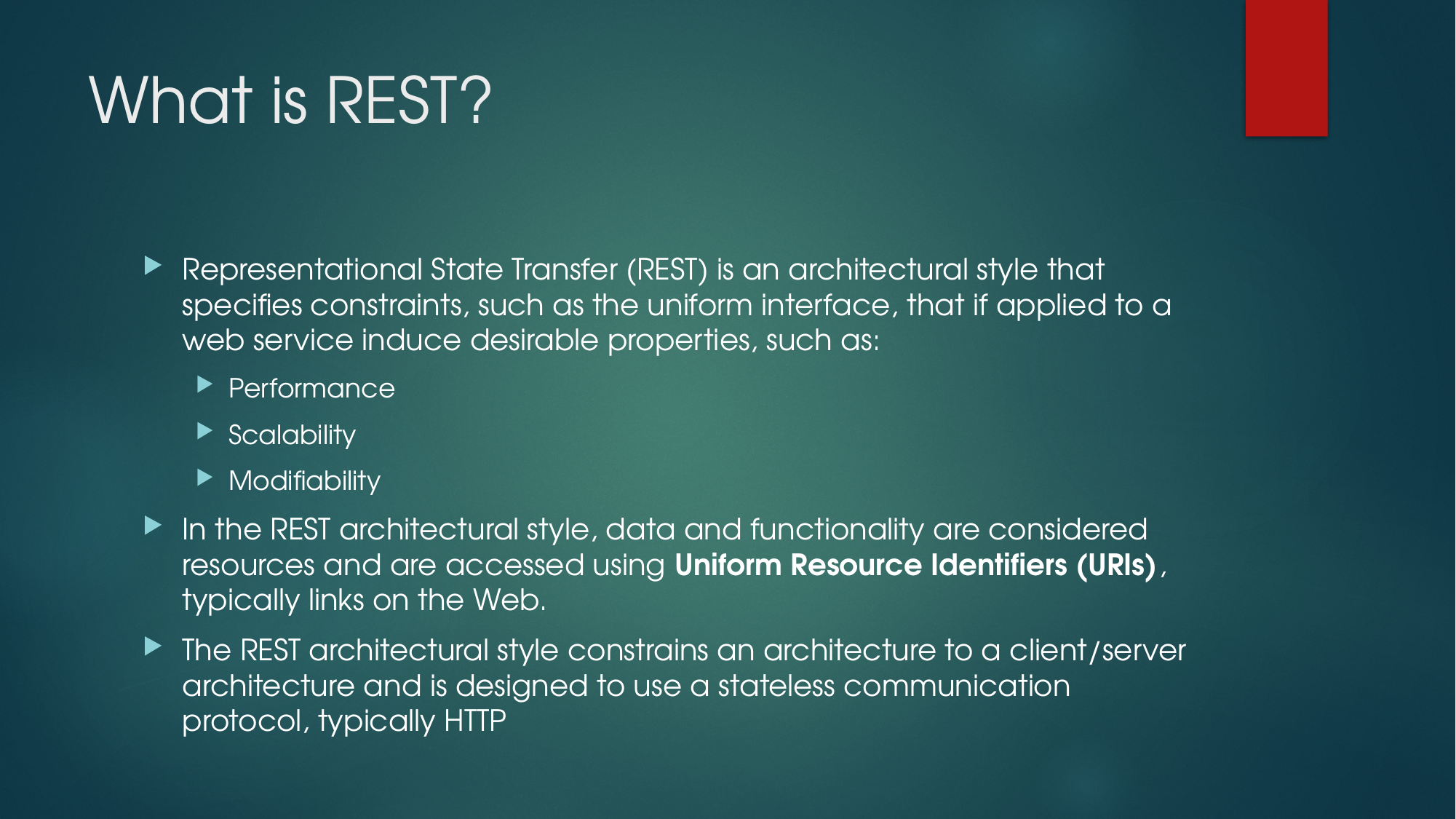

# What is REST?
Representational State Transfer (REST) is an architectural style that specifies constraints, such as the uniform interface, that if applied to a web service induce desirable properties, such as:
Performance
Scalability
Modifiability
In the REST architectural style, data and functionality are considered resources and are accessed using Uniform Resource Identifiers (URIs), typically links on the Web.
The REST architectural style constrains an architecture to a client/server architecture and is designed to use a stateless communication protocol, typically HTTP